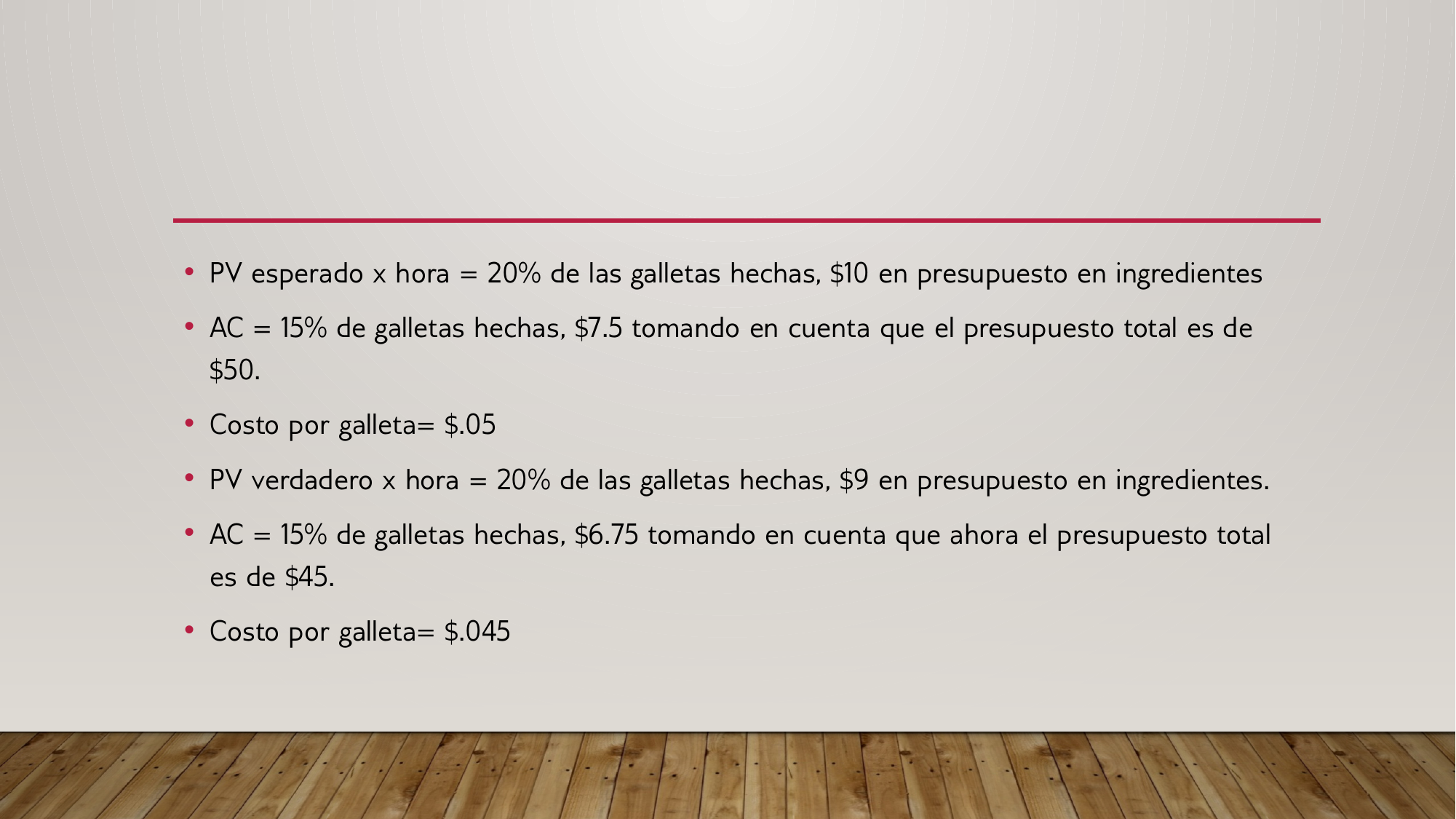

PV esperado x hora = 20% de las galletas hechas, $10 en presupuesto en ingredientes
AC = 15% de galletas hechas, $7.5 tomando en cuenta que el presupuesto total es de $50.
Costo por galleta= $.05
PV verdadero x hora = 20% de las galletas hechas, $9 en presupuesto en ingredientes.
AC = 15% de galletas hechas, $6.75 tomando en cuenta que ahora el presupuesto total es de $45.
Costo por galleta= $.045